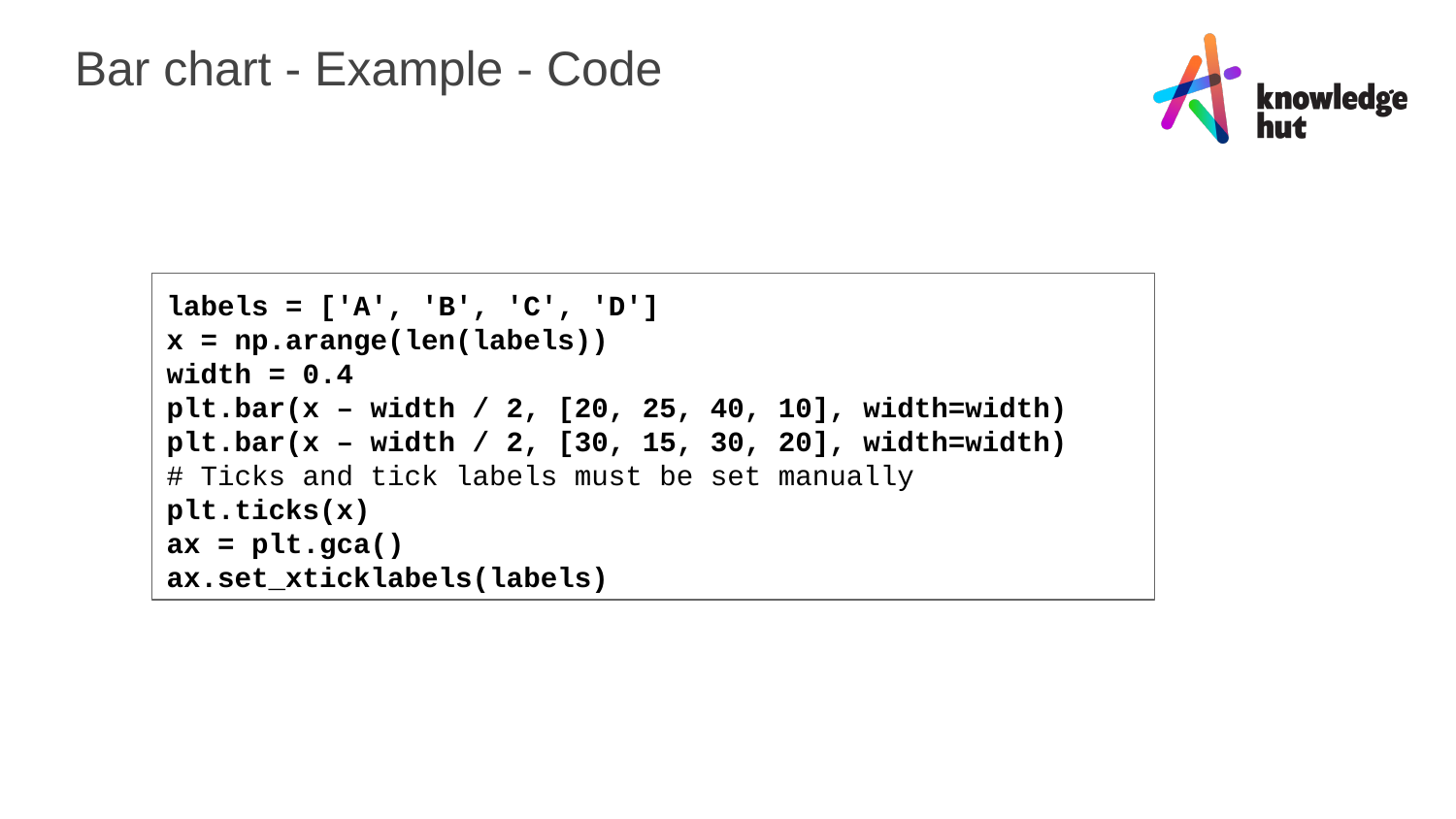

Bar chart - Example - Code
labels = ['A', 'B', 'C', 'D']
x = np.arange(len(labels))
width = 0.4
plt.bar(x – width / 2, [20, 25, 40, 10], width=width)
plt.bar(x – width / 2, [30, 15, 30, 20], width=width)
# Ticks and tick labels must be set manually
plt.ticks(x)
ax = plt.gca()
ax.set_xticklabels(labels)